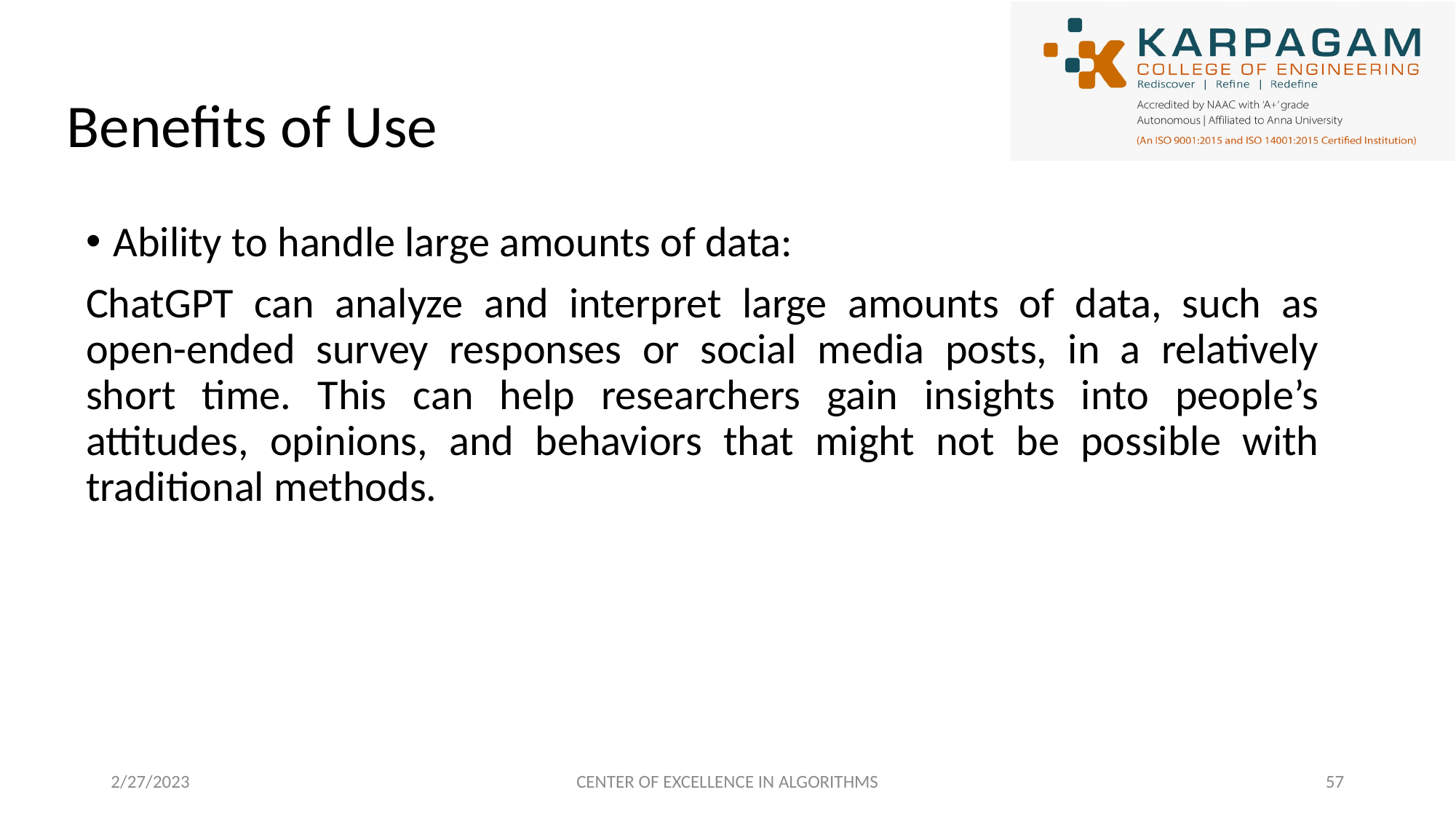

# Benefits of Use
Ability to handle large amounts of data:
ChatGPT can analyze and interpret large amounts of data, such as open-ended survey responses or social media posts, in a relatively short time. This can help researchers gain insights into people’s attitudes, opinions, and behaviors that might not be possible with traditional methods.
2/27/2023
CENTER OF EXCELLENCE IN ALGORITHMS
57